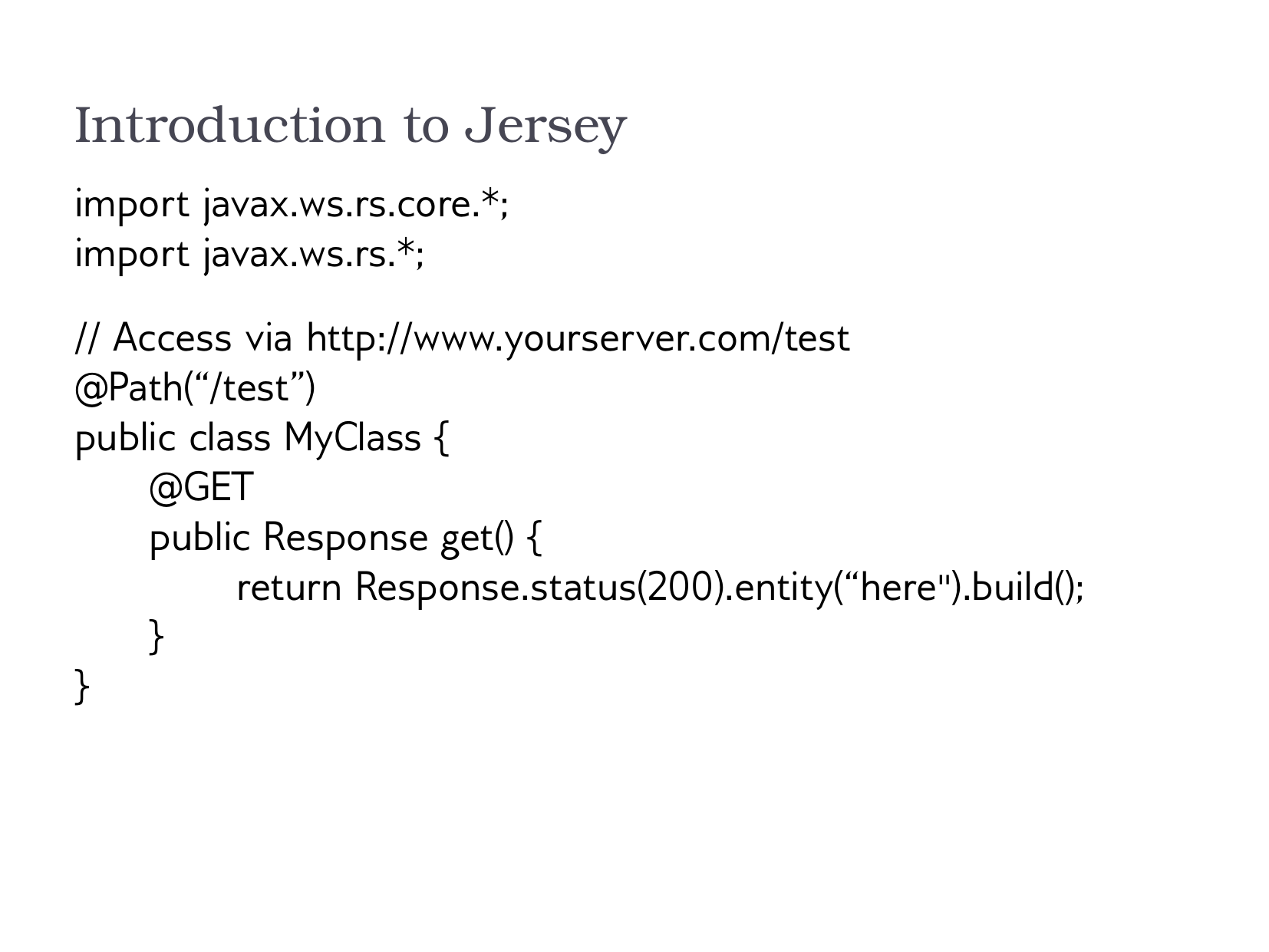

Introduction to Jersey
import javax.ws.rs.core.*;
import javax.ws.rs.*;

// Access via http://www.yourserver.com/test
@Path(“/test”)
public class MyClass {
      @GET
      public Response get() {
             return Response.status(200).entity(“here").build();
      }
}